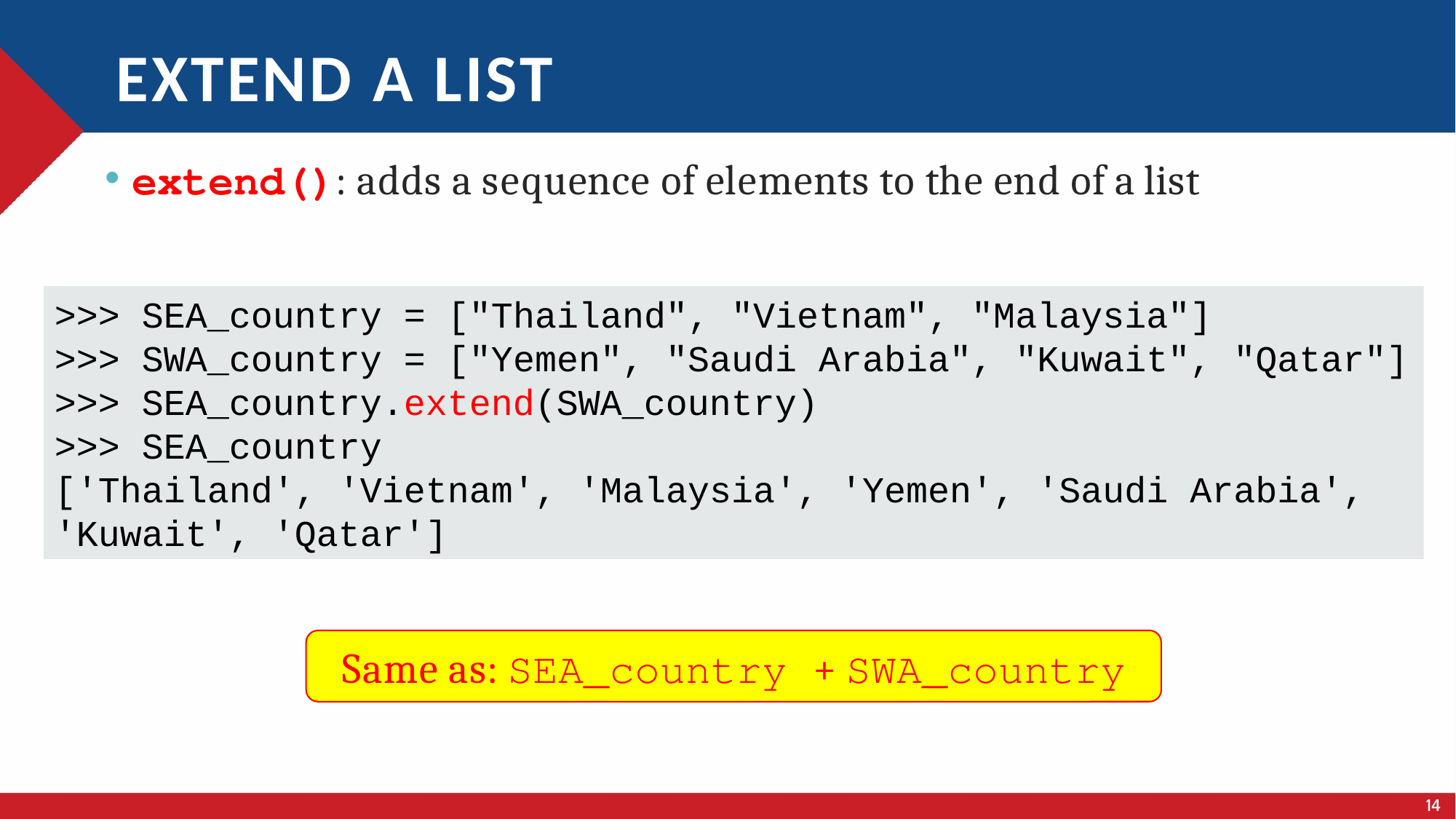

# Extend a list
extend(): adds a sequence of elements to the end of a list
>>> SEA_country = ["Thailand", "Vietnam", "Malaysia"]
>>> SWA_country = ["Yemen", "Saudi Arabia", "Kuwait", "Qatar"]
>>> SEA_country.extend(SWA_country)
>>> SEA_country
['Thailand', 'Vietnam', 'Malaysia', 'Yemen', 'Saudi Arabia', 'Kuwait', 'Qatar']
Same as: SEA_country + SWA_country
14